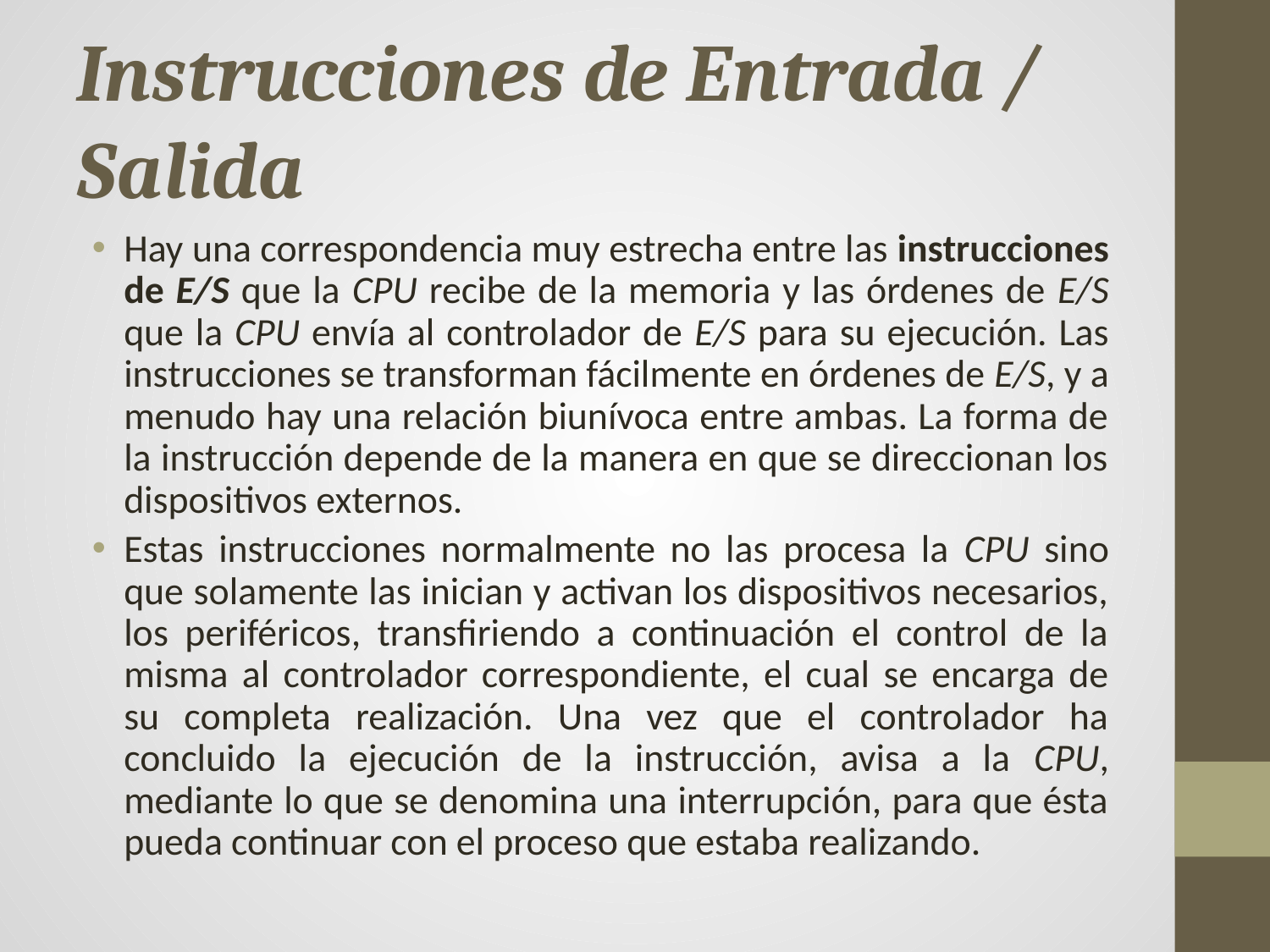

# Instrucciones de Entrada / Salida
Hay una correspondencia muy estrecha entre las instrucciones de E/S que la CPU recibe de la memoria y las órdenes de E/S que la CPU envía al controlador de E/S para su ejecución. Las instrucciones se transforman fácilmente en órdenes de E/S, y a menudo hay una relación biunívoca entre ambas. La forma de la instrucción depende de la manera en que se direccionan los dispositivos externos.
Estas instrucciones normalmente no las procesa la CPU sino que solamente las inician y activan los dispositivos necesarios, los periféricos, transfiriendo a continuación el control de la misma al controlador correspondiente, el cual se encarga de su completa realización. Una vez que el controlador ha concluido la ejecución de la instrucción, avisa a la CPU, mediante lo que se denomina una interrupción, para que ésta pueda continuar con el proceso que estaba realizando.